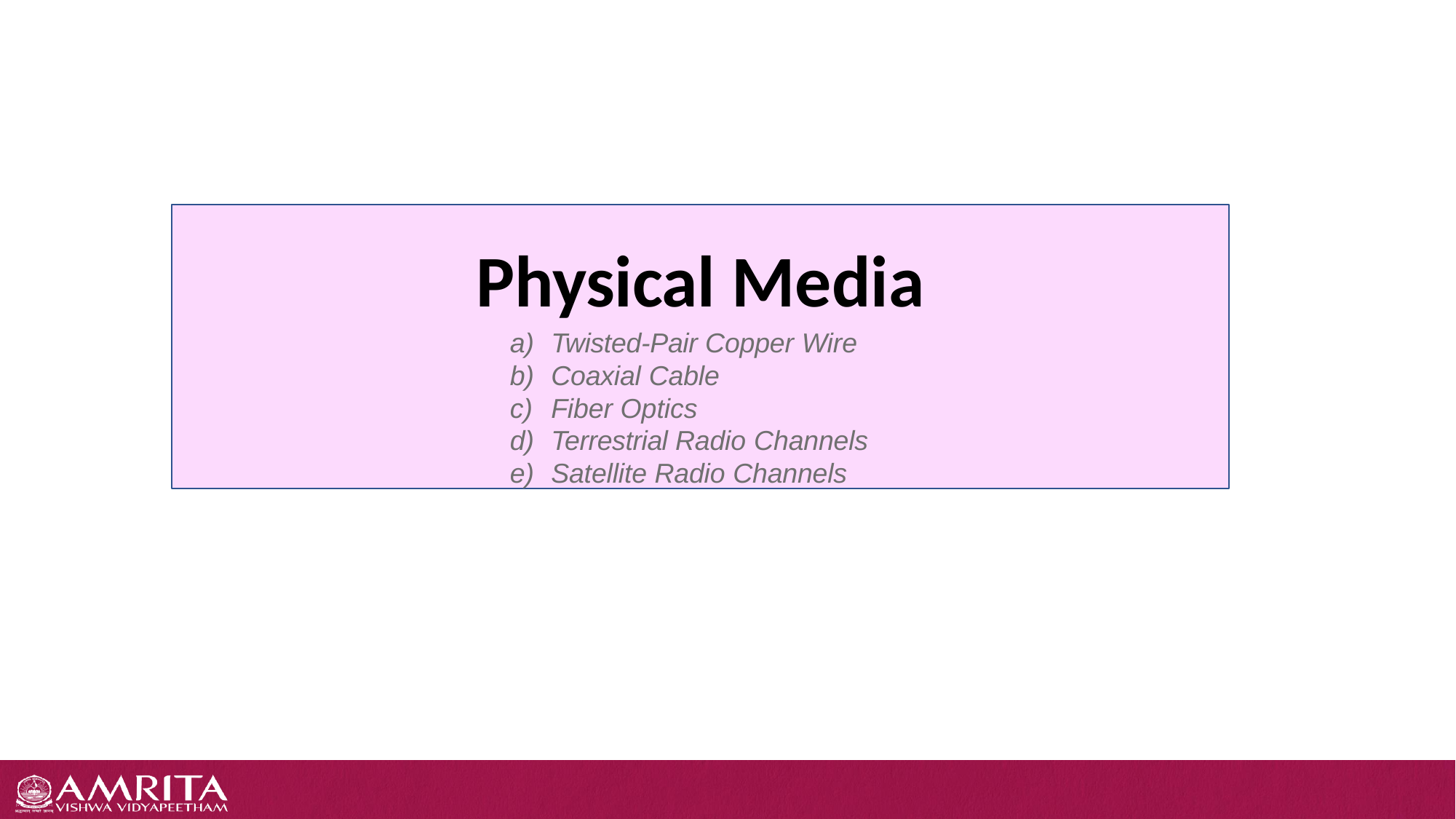

Physical Media
Twisted-Pair Copper Wire
Coaxial Cable
Fiber Optics
Terrestrial Radio Channels
Satellite Radio Channels